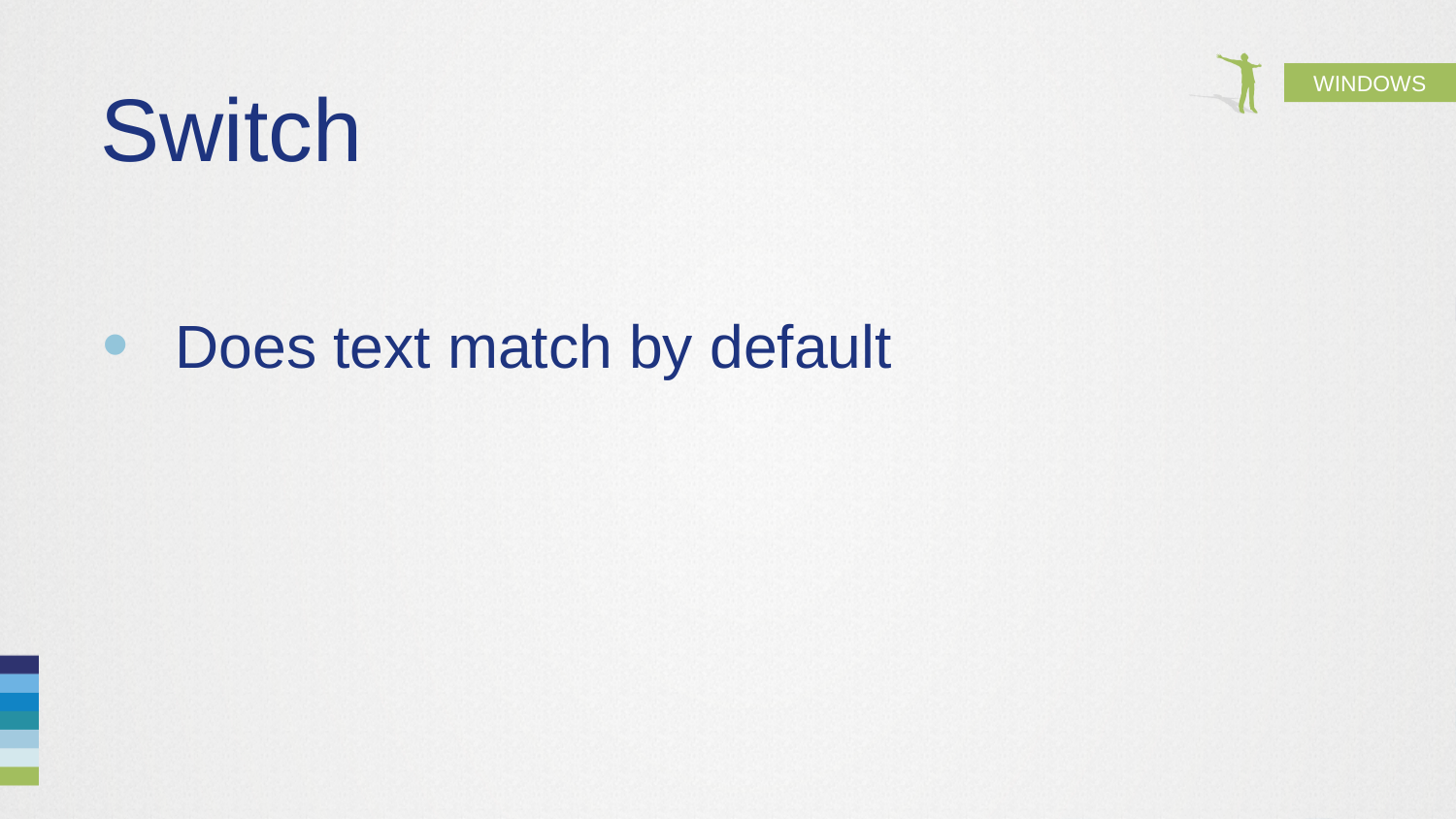

# Switch

Does text match by default